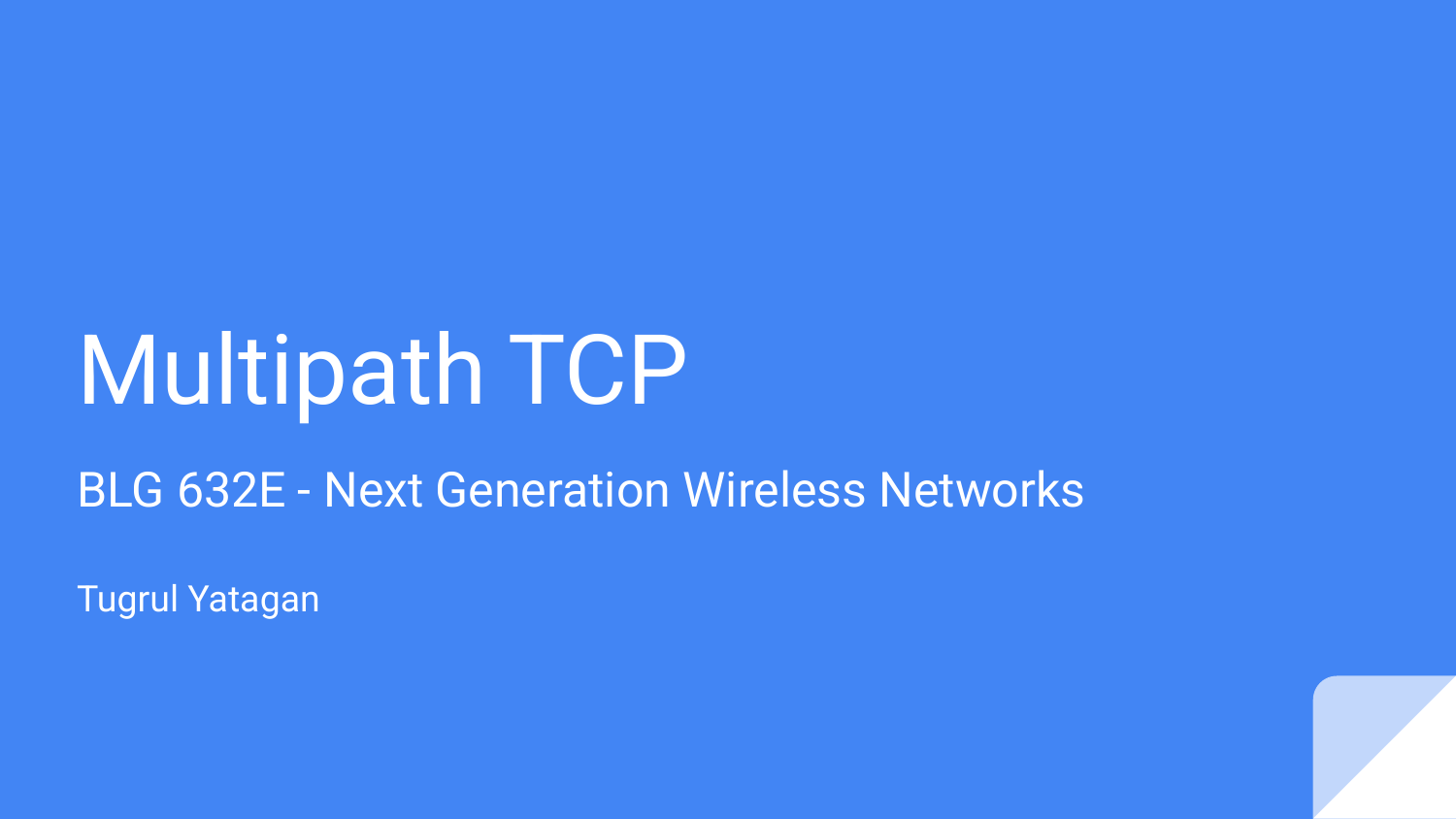

# Multipath TCP
BLG 632E - Next Generation Wireless Networks

Tugrul Yatagan